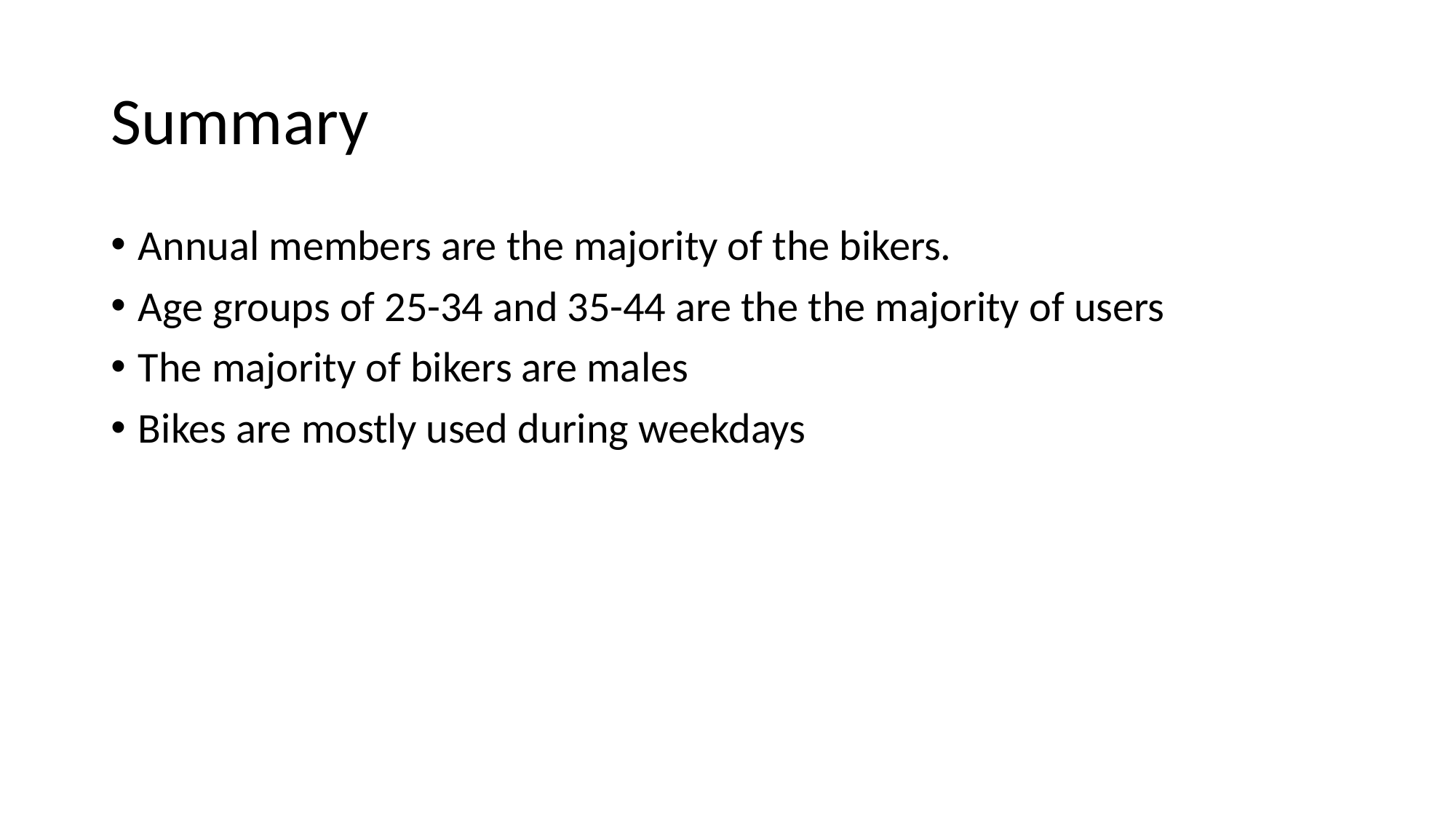

# Summary
Annual members are the majority of the bikers.
Age groups of 25-34 and 35-44 are the the majority of users
The majority of bikers are males
Bikes are mostly used during weekdays